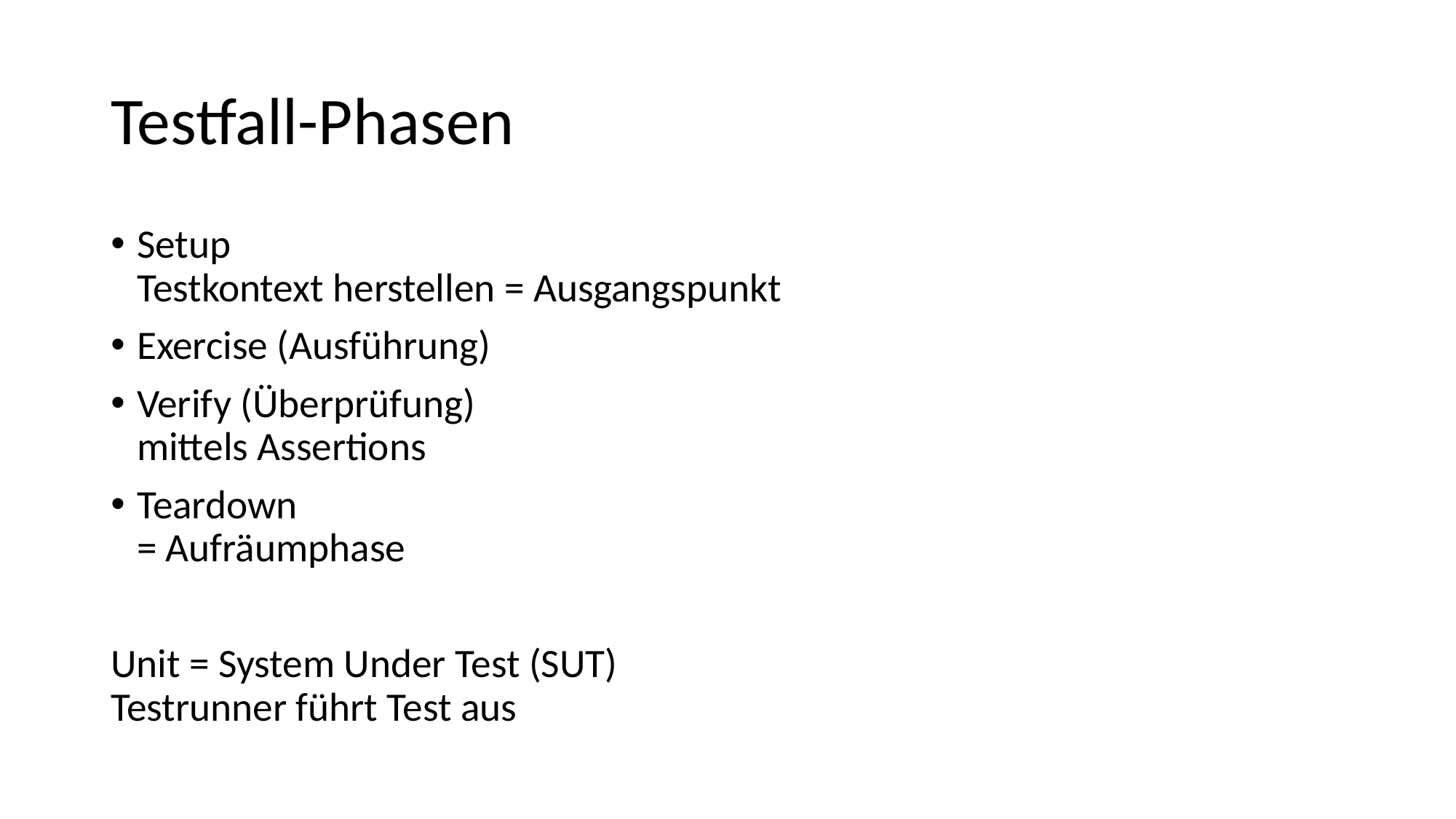

# Testfall-Phasen
Setup
Testkontext herstellen = Ausgangspunkt
Exercise (Ausführung)
Verify (Überprüfung)
mittels Assertions
Teardown
= Aufräumphase

Unit = System Under Test (SUT)
Testrunner führt Test aus